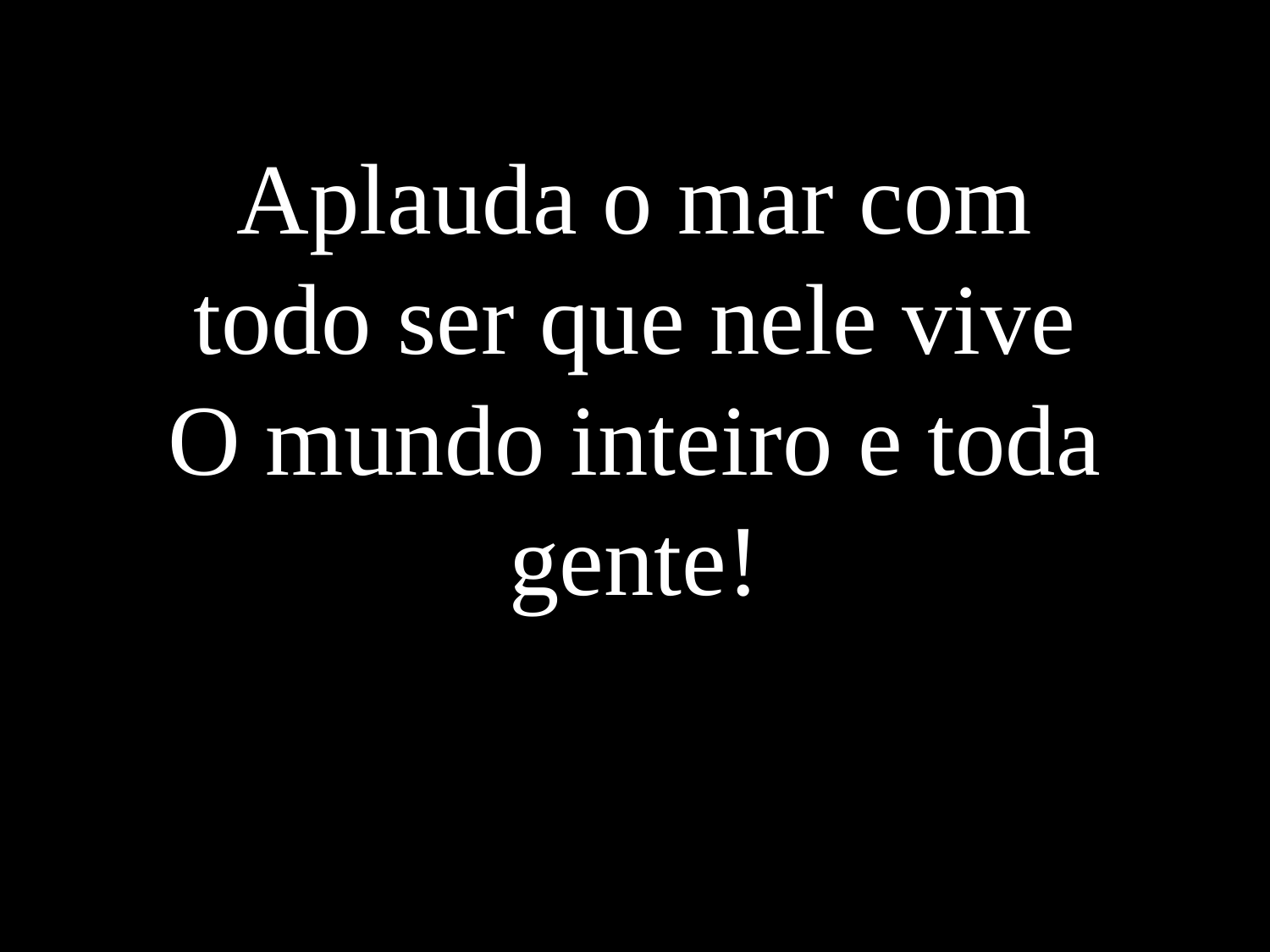

Aplauda o mar com todo ser que nele vive
O mundo inteiro e toda gente!